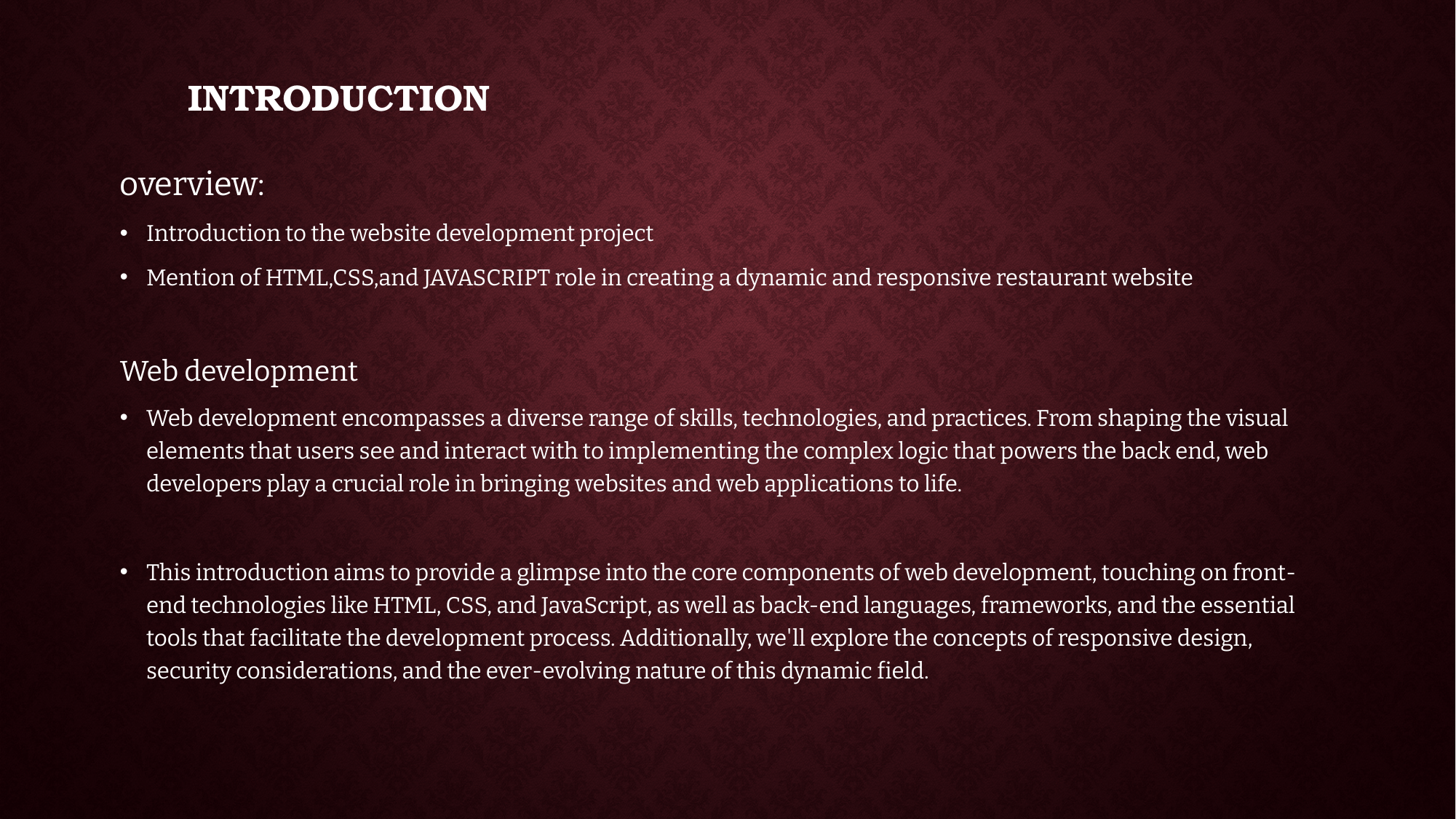

# introduction
overview:
Introduction to the website development project
Mention of HTML,CSS,and JAVASCRIPT role in creating a dynamic and responsive restaurant website

Web development
Web development encompasses a diverse range of skills, technologies, and practices. From shaping the visual elements that users see and interact with to implementing the complex logic that powers the back end, web developers play a crucial role in bringing websites and web applications to life.

This introduction aims to provide a glimpse into the core components of web development, touching on front-end technologies like HTML, CSS, and JavaScript, as well as back-end languages, frameworks, and the essential tools that facilitate the development process. Additionally, we'll explore the concepts of responsive design, security considerations, and the ever-evolving nature of this dynamic field.